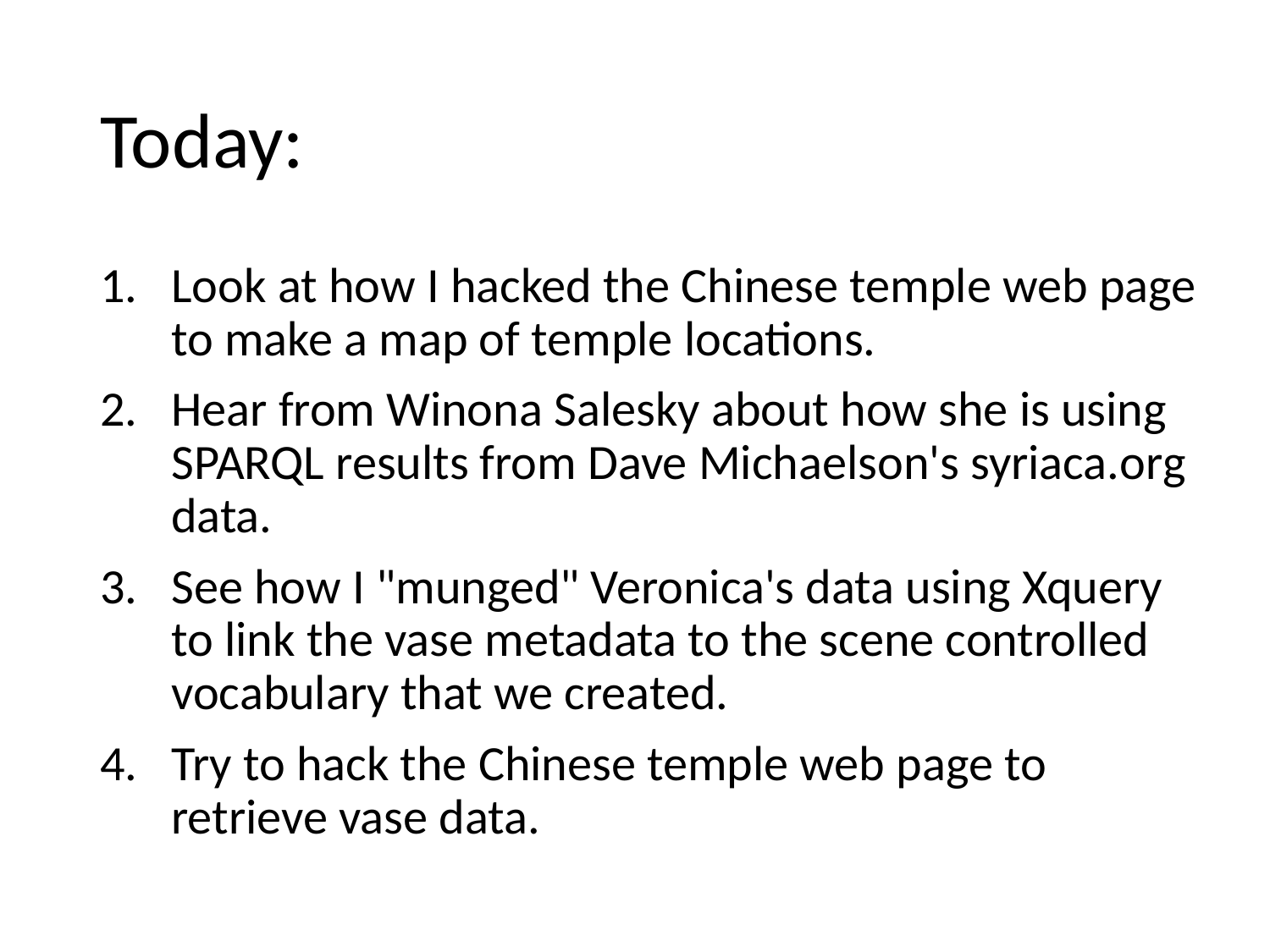

# Today:
Look at how I hacked the Chinese temple web page to make a map of temple locations.
Hear from Winona Salesky about how she is using SPARQL results from Dave Michaelson's syriaca.org data.
See how I "munged" Veronica's data using Xquery to link the vase metadata to the scene controlled vocabulary that we created.
Try to hack the Chinese temple web page to retrieve vase data.